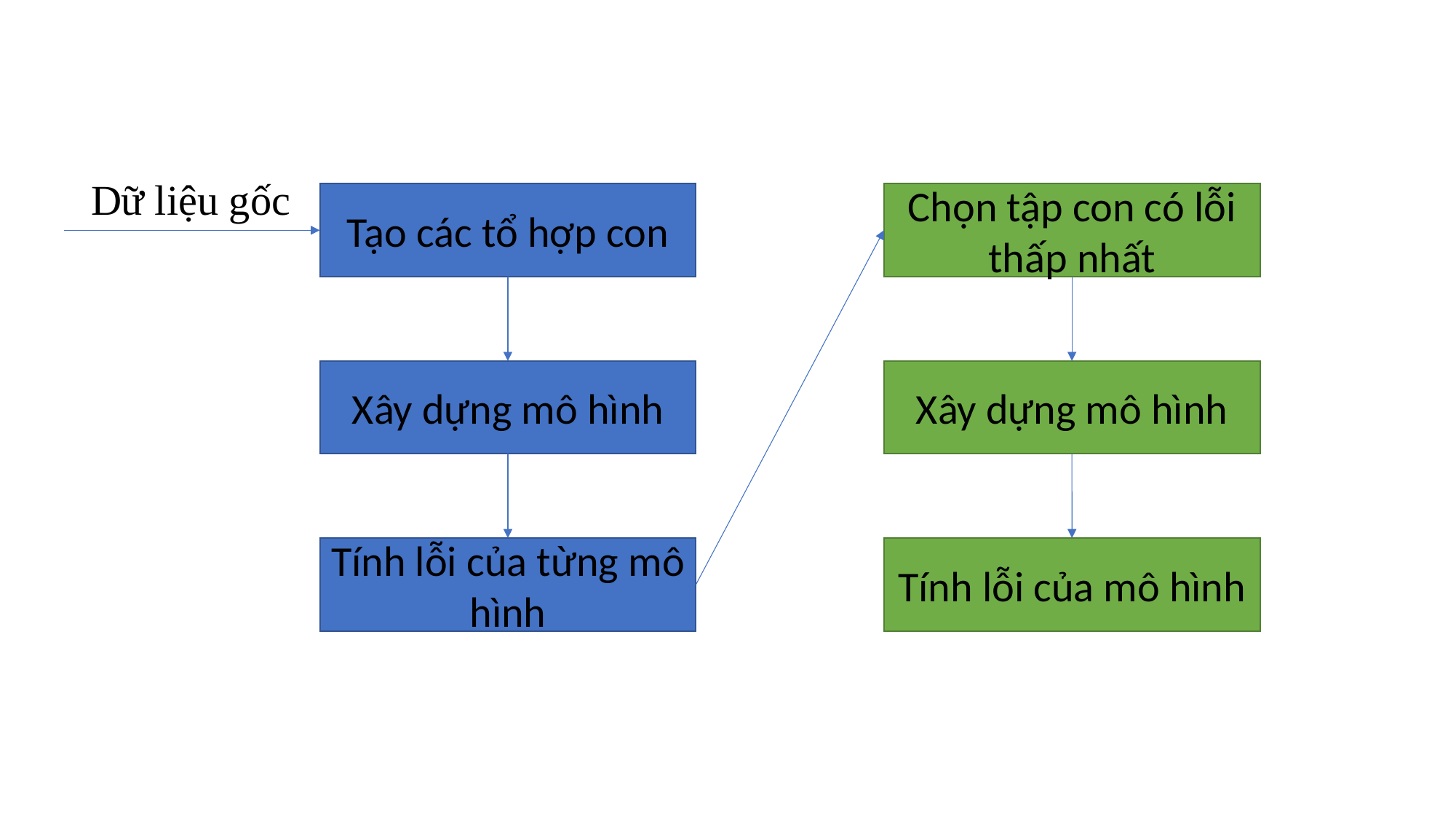

Dữ liệu gốc
Tạo các tổ hợp con
Chọn tập con có lỗi thấp nhất
Xây dựng mô hình
Xây dựng mô hình
Tính lỗi của mô hình
Tính lỗi của từng mô hình